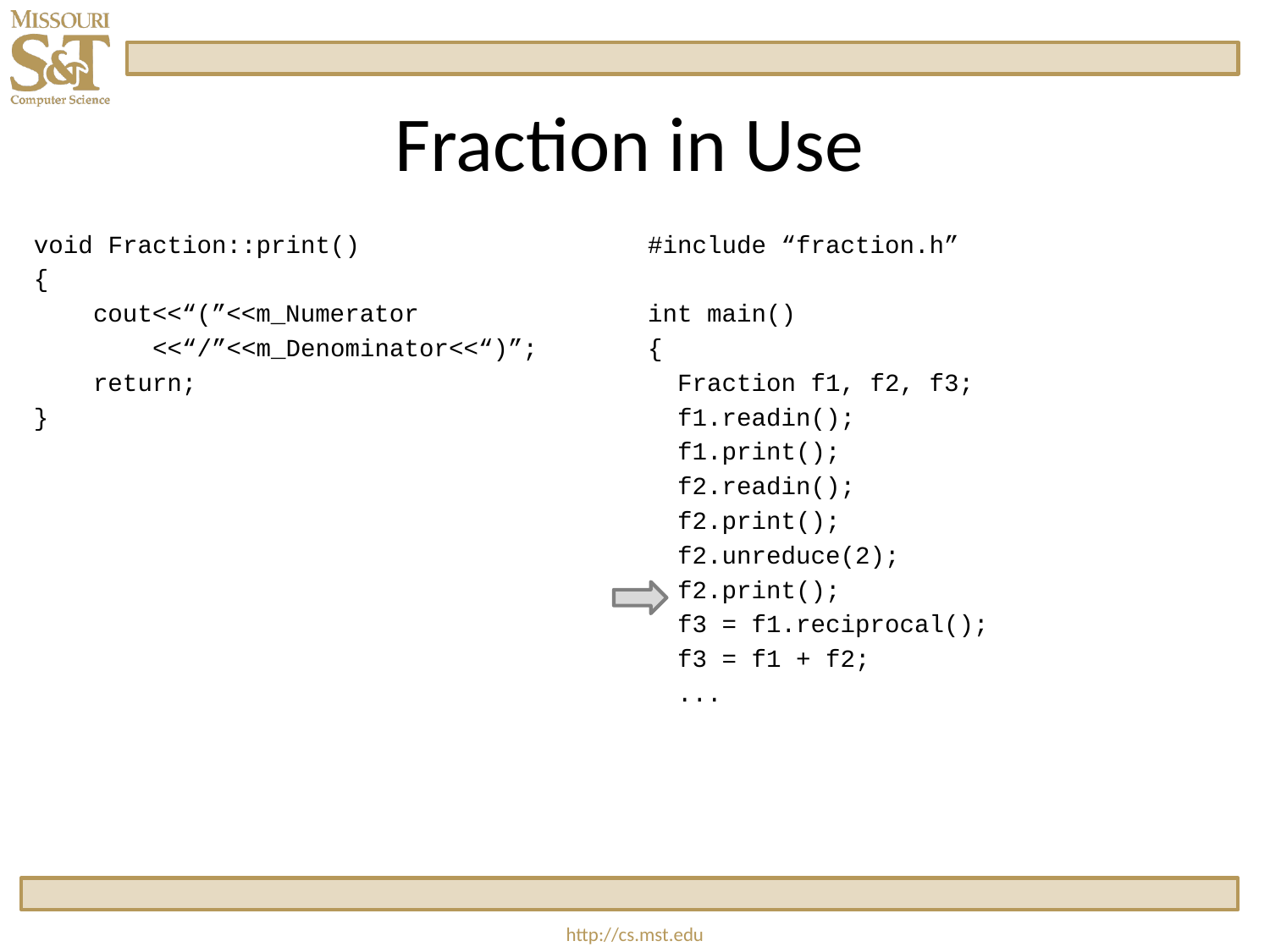

# Fraction in Use
void Fraction::print()
{
    cout<<“(”<<m_Numerator
        <<“/”<<m_Denominator<<“)”;
    return;
}
#include “fraction.h”

int main()
{
  Fraction f1, f2, f3;
  f1.readin();
  f1.print();
  f2.readin();
  f2.print();
  f2.unreduce(2);
  f2.print();
  f3 = f1.reciprocal();
  f3 = f1 + f2;
  ...